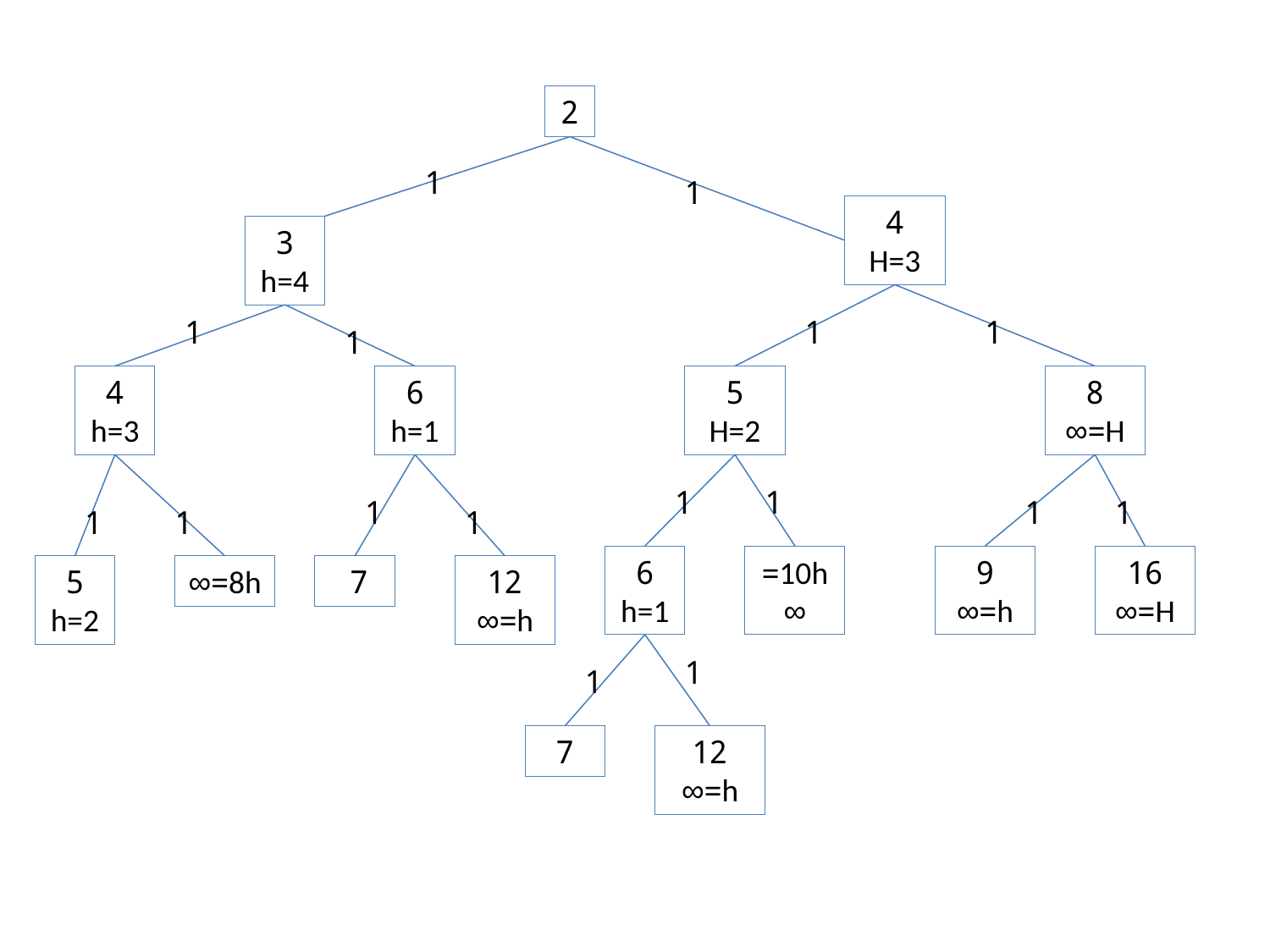

2
1
1
4
H=3
3 h=4
1
1
1
1
4 h=3
6 h=1
5
H=2
8
H=∞
1
1
1
1
1
1
1
1
6 h=1
10h=∞
9 h=∞
16
H=∞
5 h=2
8h=∞
7
12
h=∞
1
1
7
12 h=∞